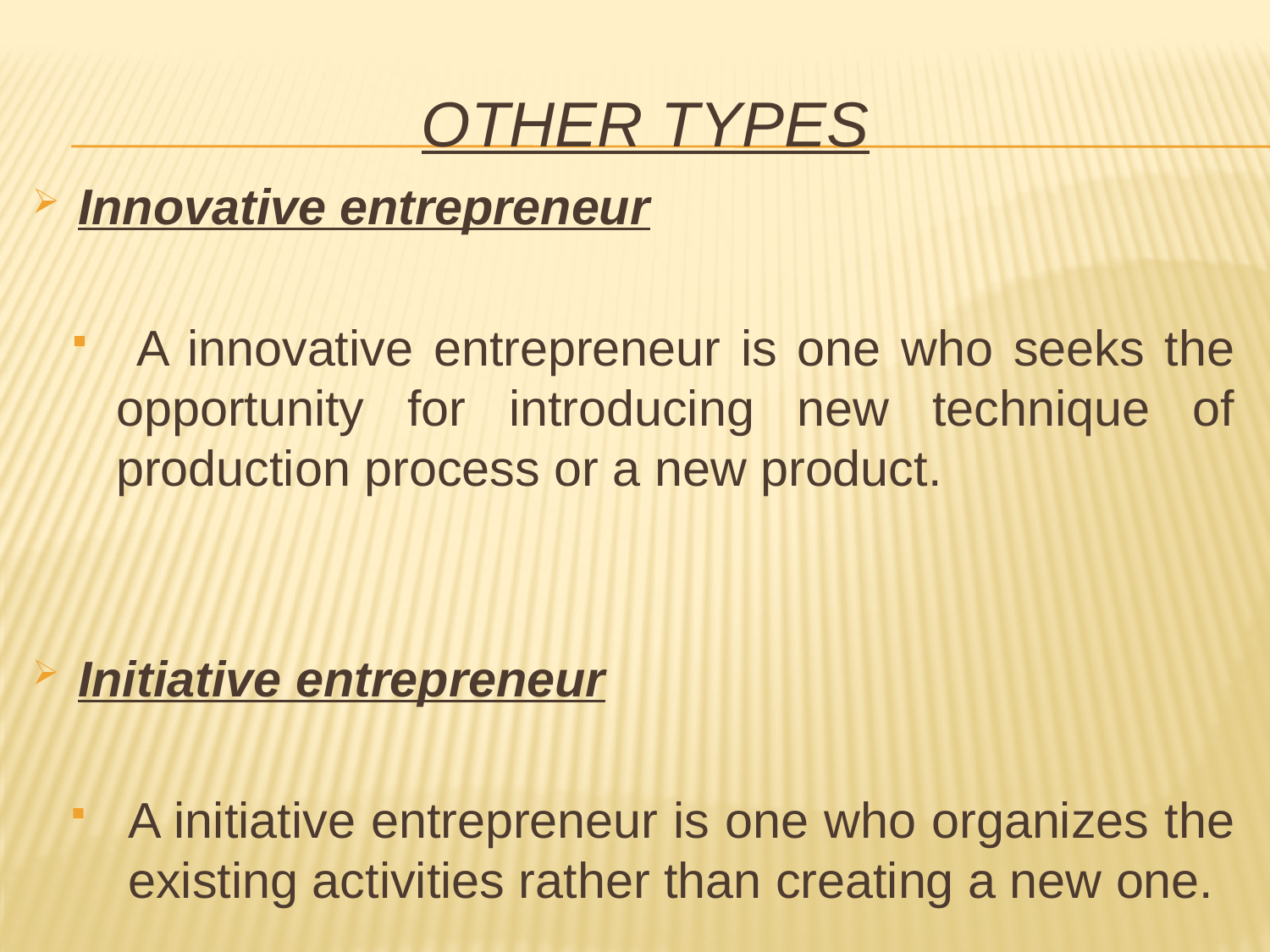

# Other types
Innovative entrepreneur

 A innovative entrepreneur is one who seeks the opportunity for introducing new technique of production process or a new product.

Initiative entrepreneur

A initiative entrepreneur is one who organizes the existing activities rather than creating a new one.